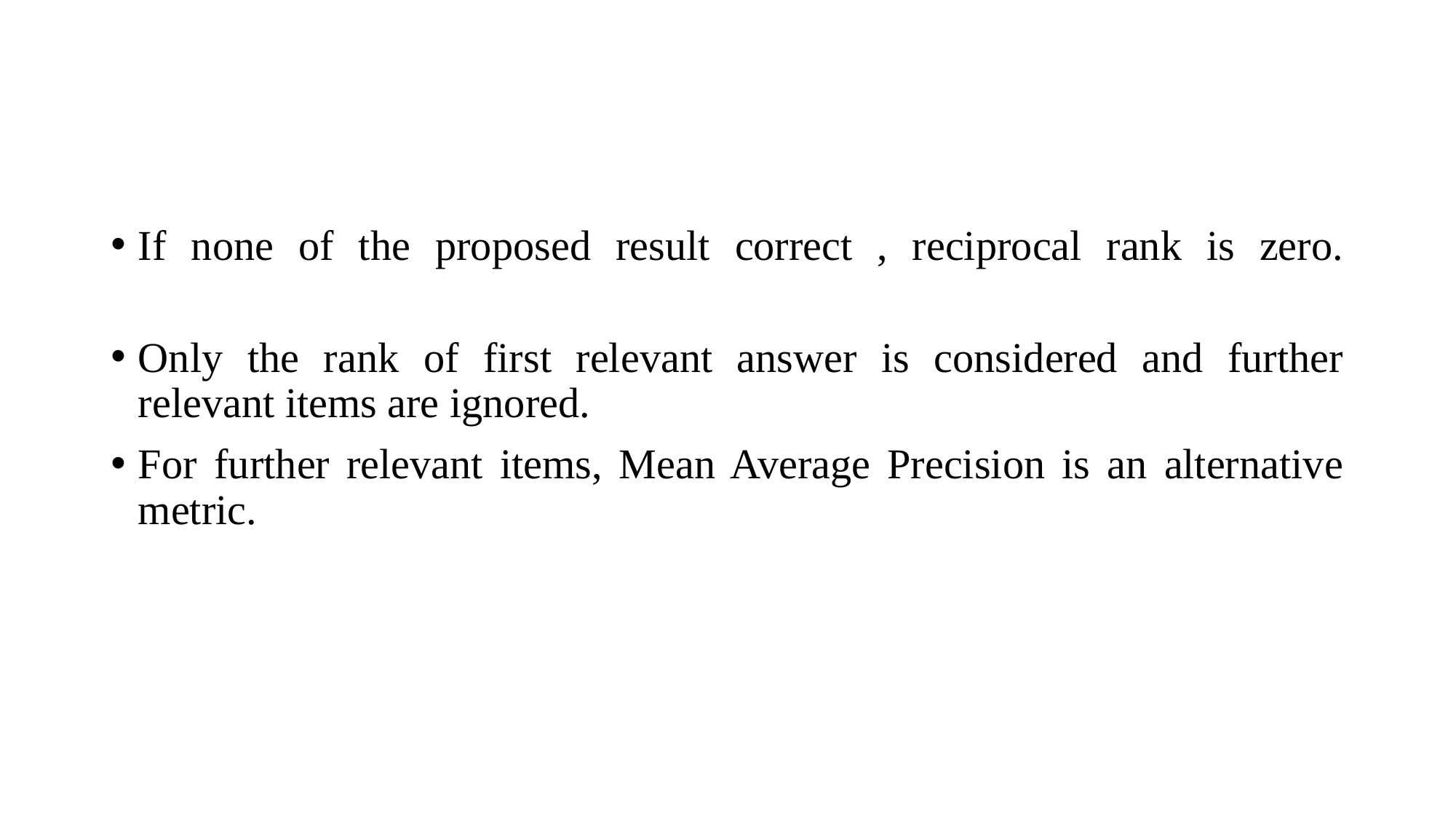

#
If none of the proposed result correct , reciprocal rank is zero.
Only the rank of first relevant answer is considered and further relevant items are ignored.
For further relevant items, Mean Average Precision is an alternative metric.